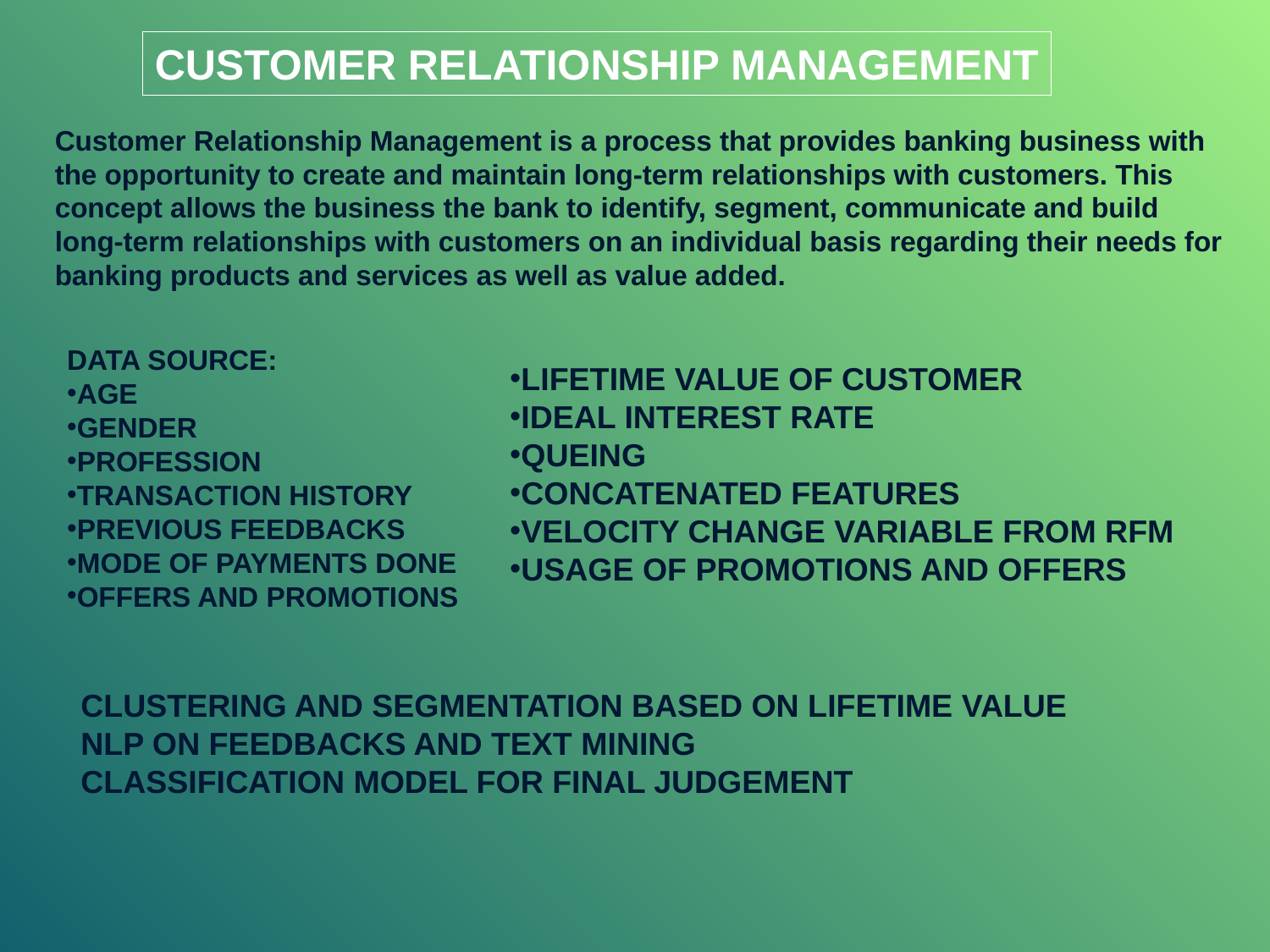

CUSTOMER RELATIONSHIP MANAGEMENT
Customer Relationship Management is a process that provides banking business with the opportunity to create and maintain long-term relationships with customers. This concept allows the business the bank to identify, segment, communicate and build long-term relationships with customers on an individual basis regarding their needs for banking products and services as well as value added.
DATA SOURCE:
AGE
GENDER
PROFESSION
TRANSACTION HISTORY
PREVIOUS FEEDBACKS
MODE OF PAYMENTS DONE
OFFERS AND PROMOTIONS

LIFETIME VALUE OF CUSTOMER
IDEAL INTEREST RATE
QUEING
CONCATENATED FEATURES
VELOCITY CHANGE VARIABLE FROM RFM
USAGE OF PROMOTIONS AND OFFERS

CLUSTERING AND SEGMENTATION BASED ON LIFETIME VALUE
NLP ON FEEDBACKS AND TEXT MINING
CLASSIFICATION MODEL FOR FINAL JUDGEMENT